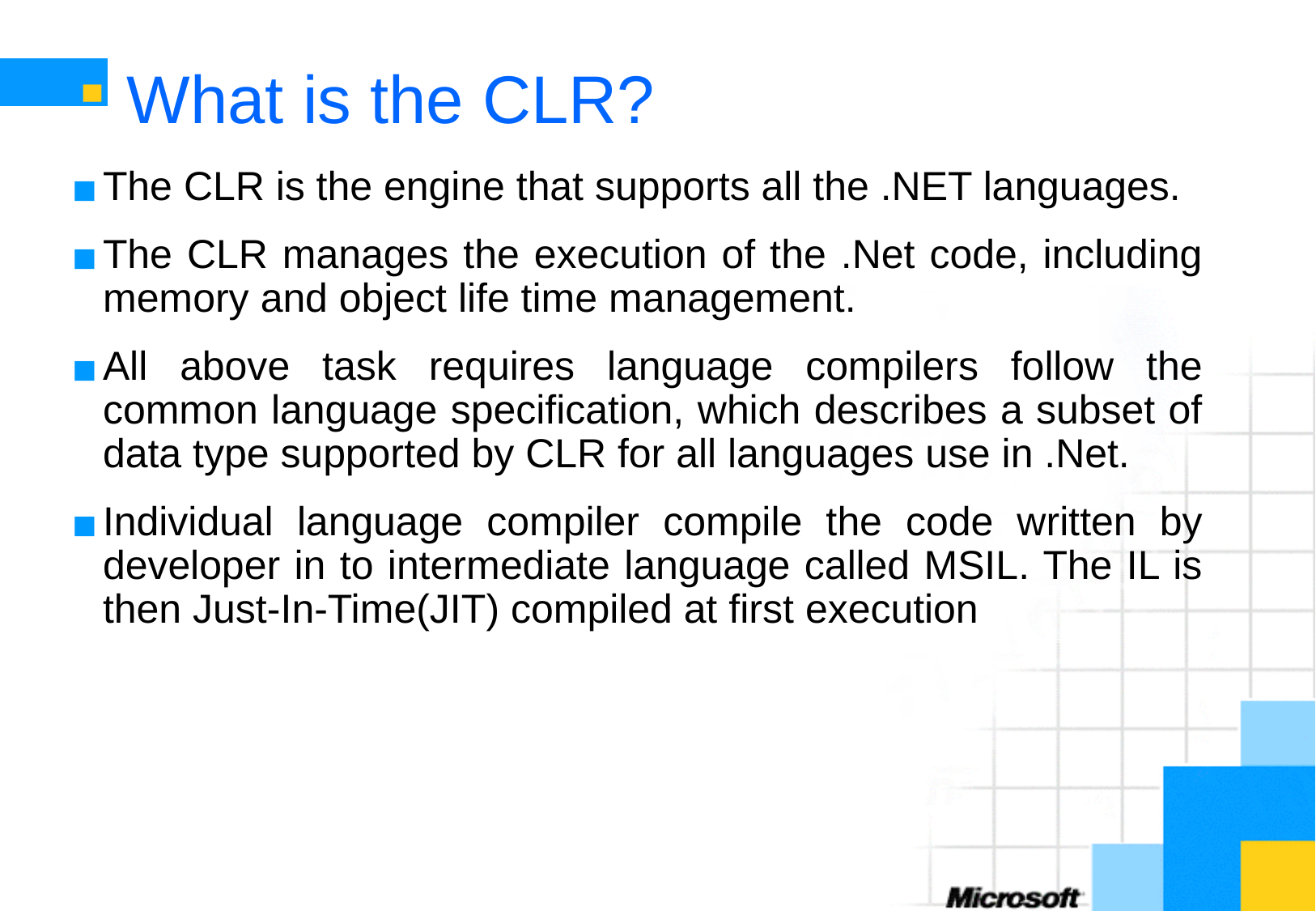

# What is the CLR?
The CLR is the engine that supports all the .NET languages.
The CLR manages the execution of the .Net code, including memory and object life time management.
All above task requires language compilers follow the common language specification, which describes a subset of data type supported by CLR for all languages use in .Net.
Individual language compiler compile the code written by developer in to intermediate language called MSIL. The IL is then Just-In-Time(JIT) compiled at first execution